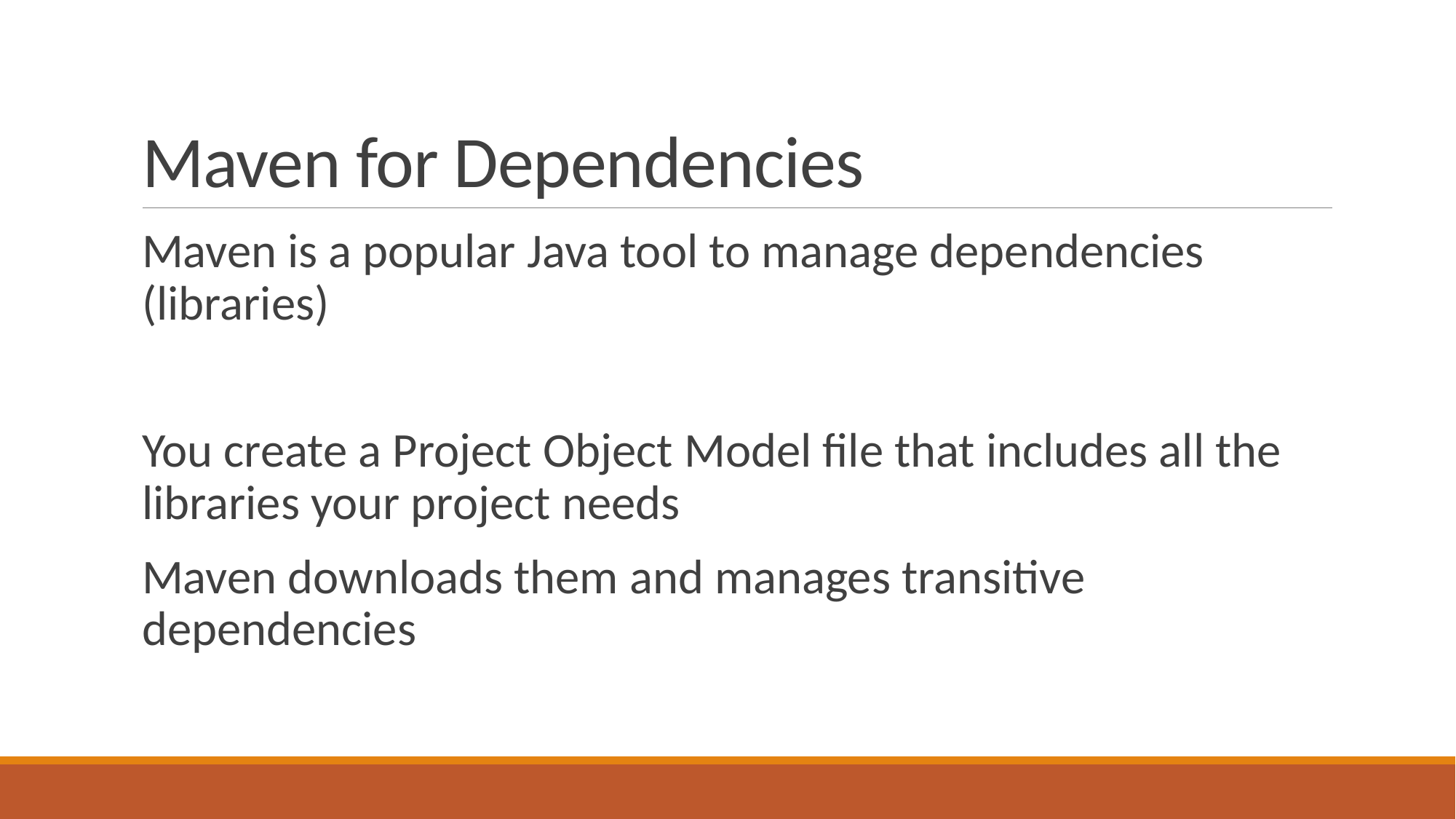

# Maven for Dependencies
Maven is a popular Java tool to manage dependencies (libraries)

You create a Project Object Model file that includes all the libraries your project needs
Maven downloads them and manages transitive dependencies